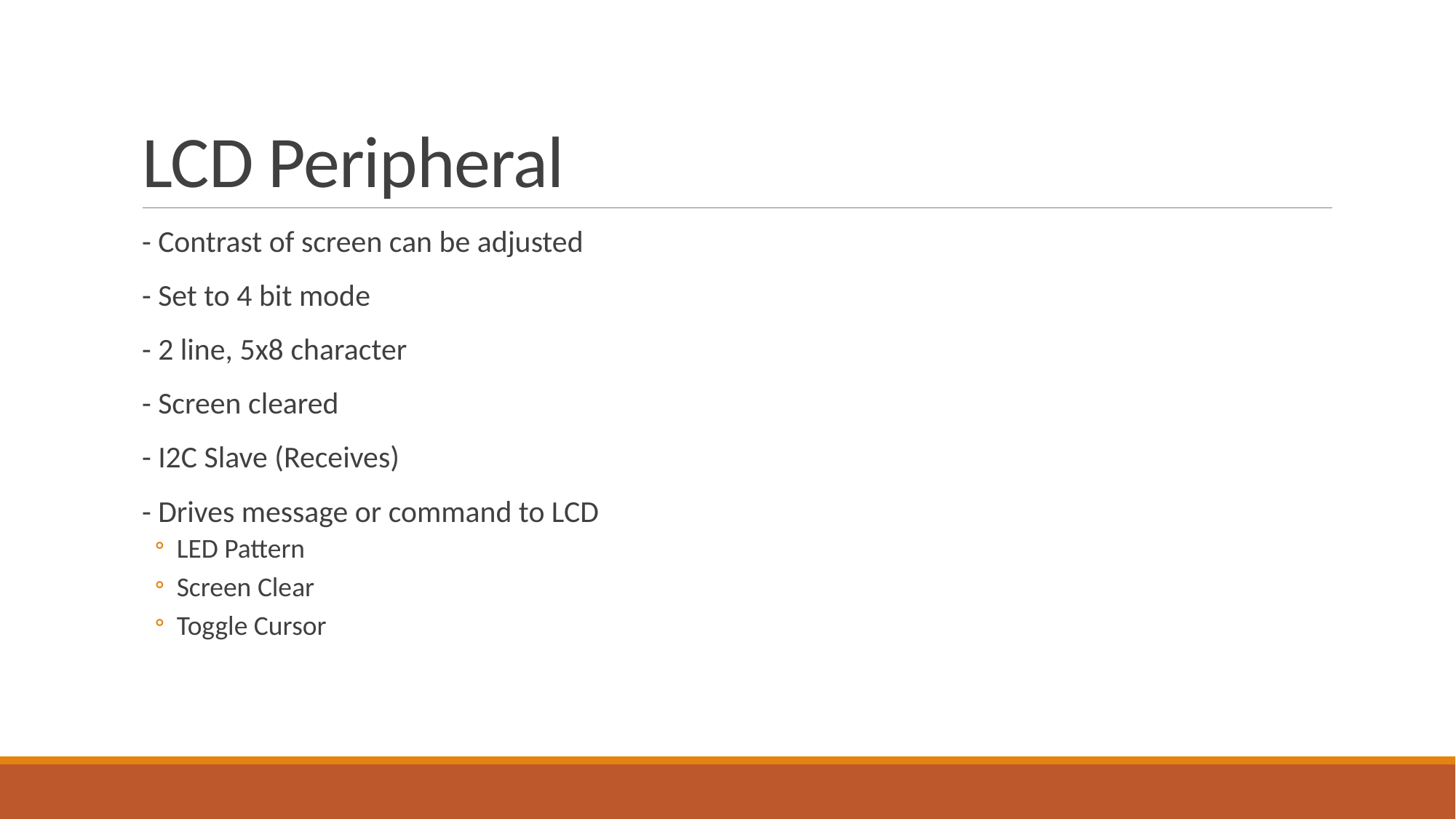

# LCD Peripheral
- Contrast of screen can be adjusted
- Set to 4 bit mode
- 2 line, 5x8 character
- Screen cleared
- I2C Slave (Receives)
- Drives message or command to LCD
LED Pattern
Screen Clear
Toggle Cursor